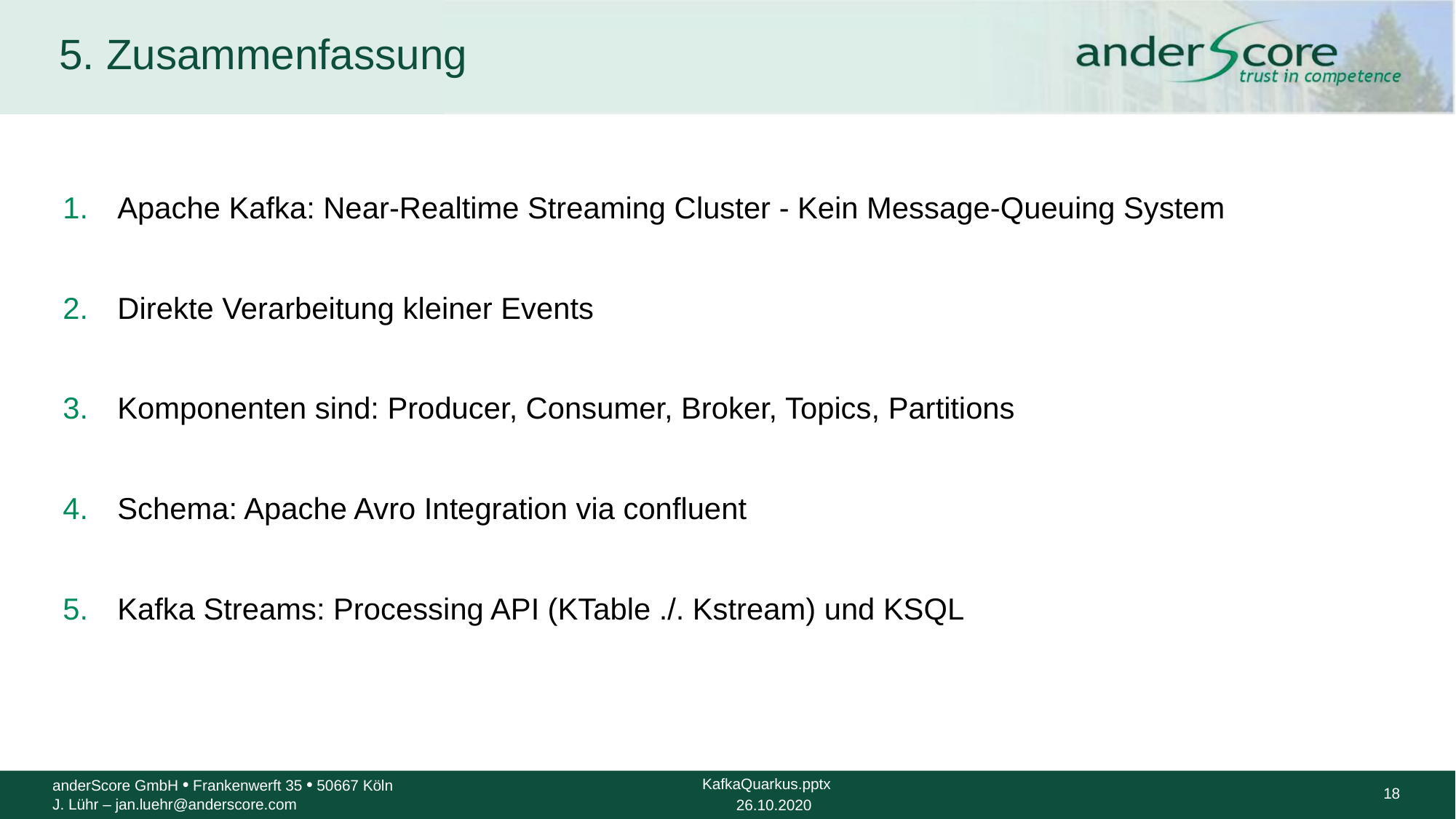

# 5. Zusammenfassung

Apache Kafka: Near-Realtime Streaming Cluster - Kein Message-Queuing System
Direkte Verarbeitung kleiner Events
Komponenten sind: Producer, Consumer, Broker, Topics, Partitions
Schema: Apache Avro Integration via confluent
Kafka Streams: Processing API (KTable ./. Kstream) und KSQL